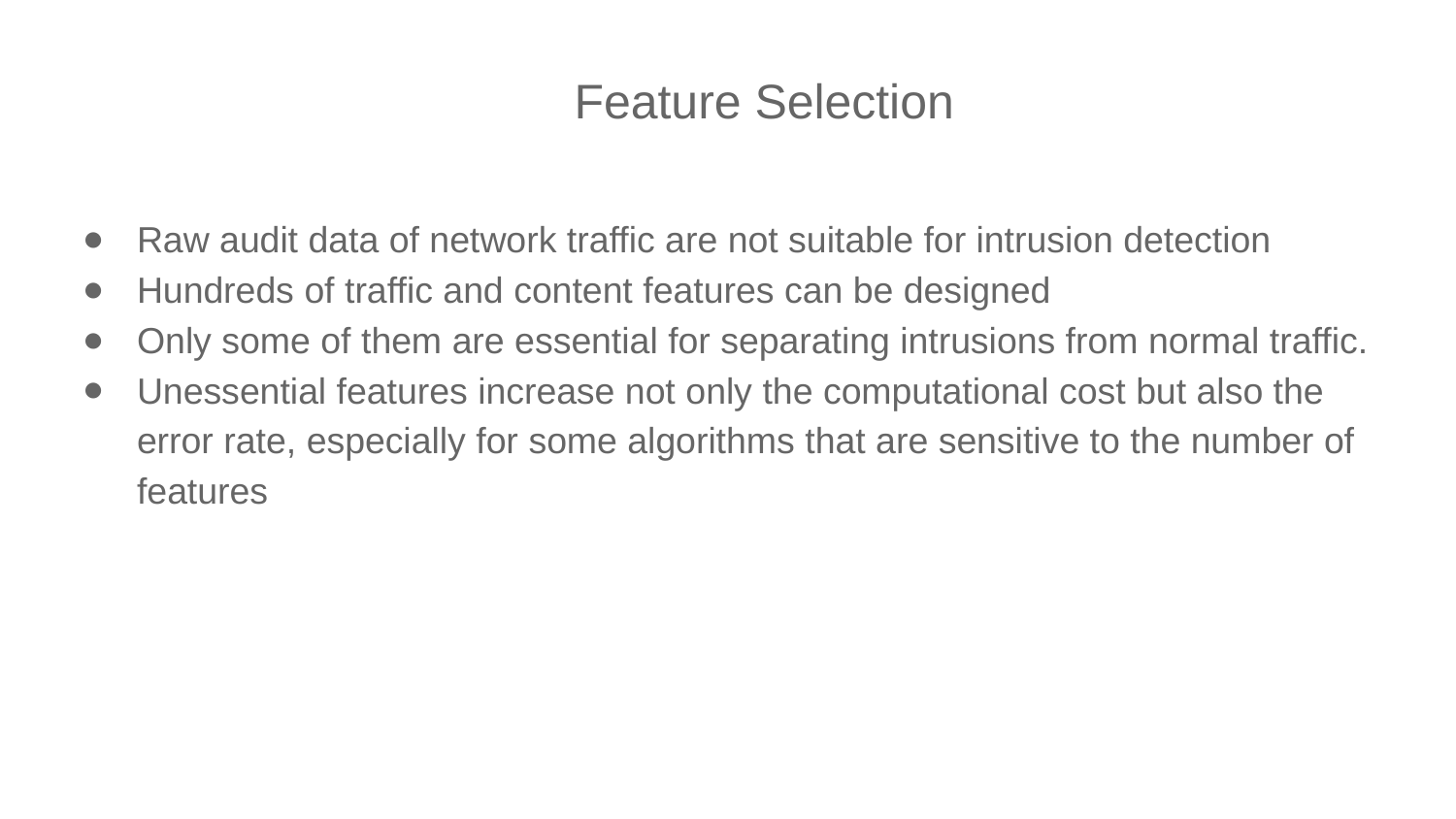

# Feature Selection
Raw audit data of network traffic are not suitable for intrusion detection
Hundreds of traffic and content features can be designed
Only some of them are essential for separating intrusions from normal traffic.
Unessential features increase not only the computational cost but also the error rate, especially for some algorithms that are sensitive to the number of features